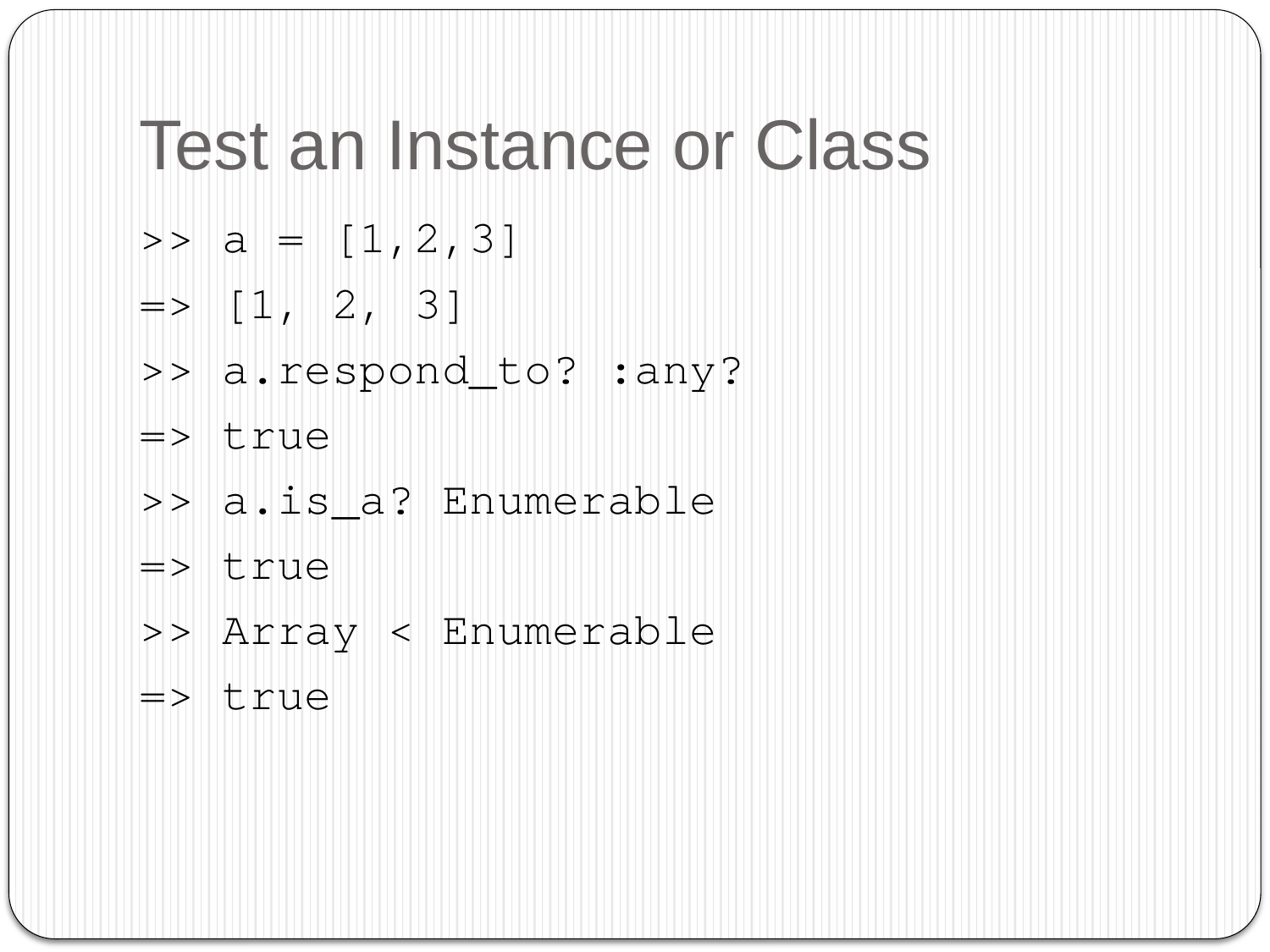

# Test an Instance or Class
>> a = [1,2,3]
=> [1, 2, 3]
>> a.respond_to? :any?
=> true
>> a.is_a? Enumerable
=> true
>> Array < Enumerable
=> true